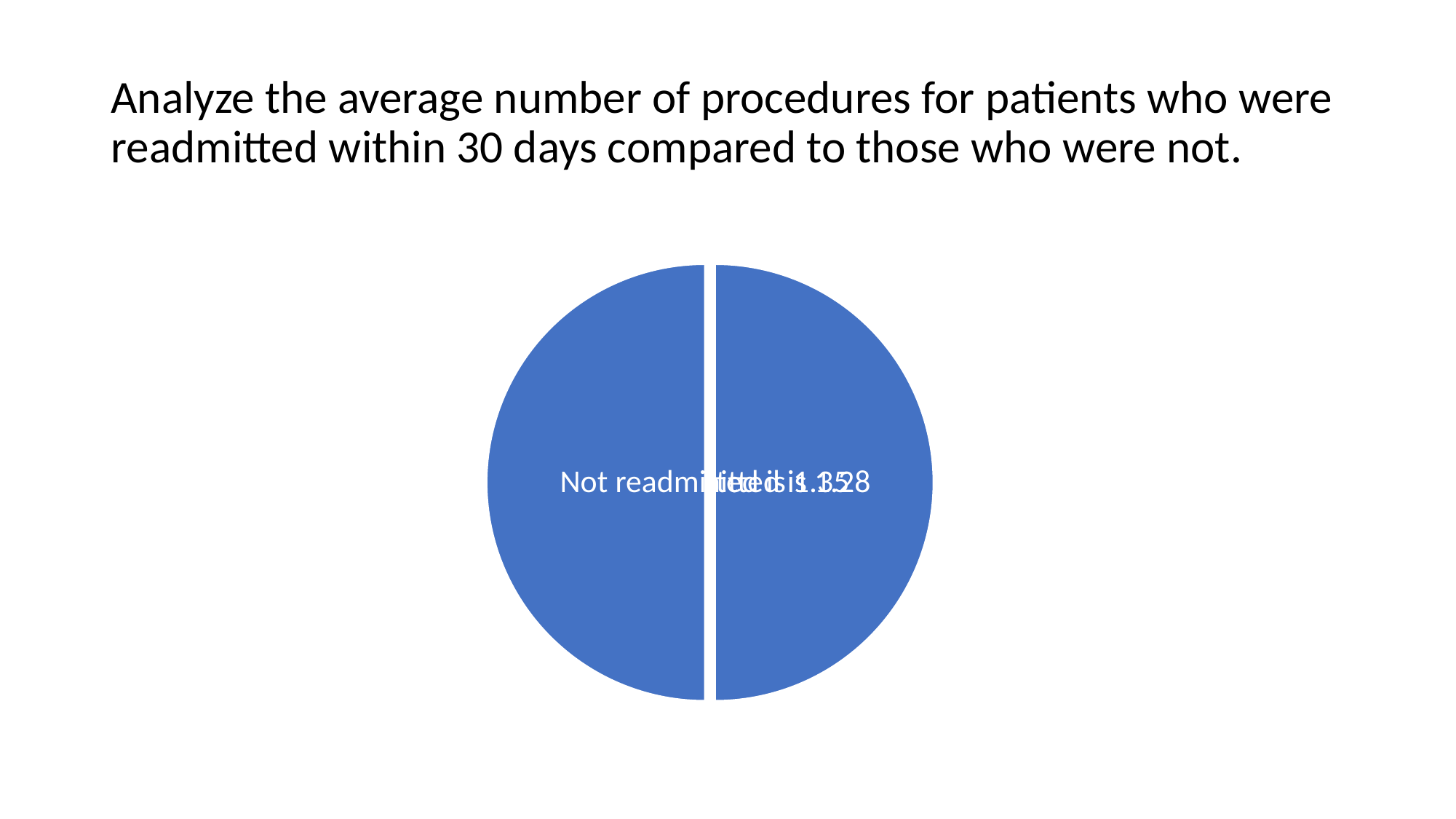

# Analyze the average number of procedures for patients who were readmitted within 30 days compared to those who were not.
Were readmitted is 1.28
Not readmitted is 1.35